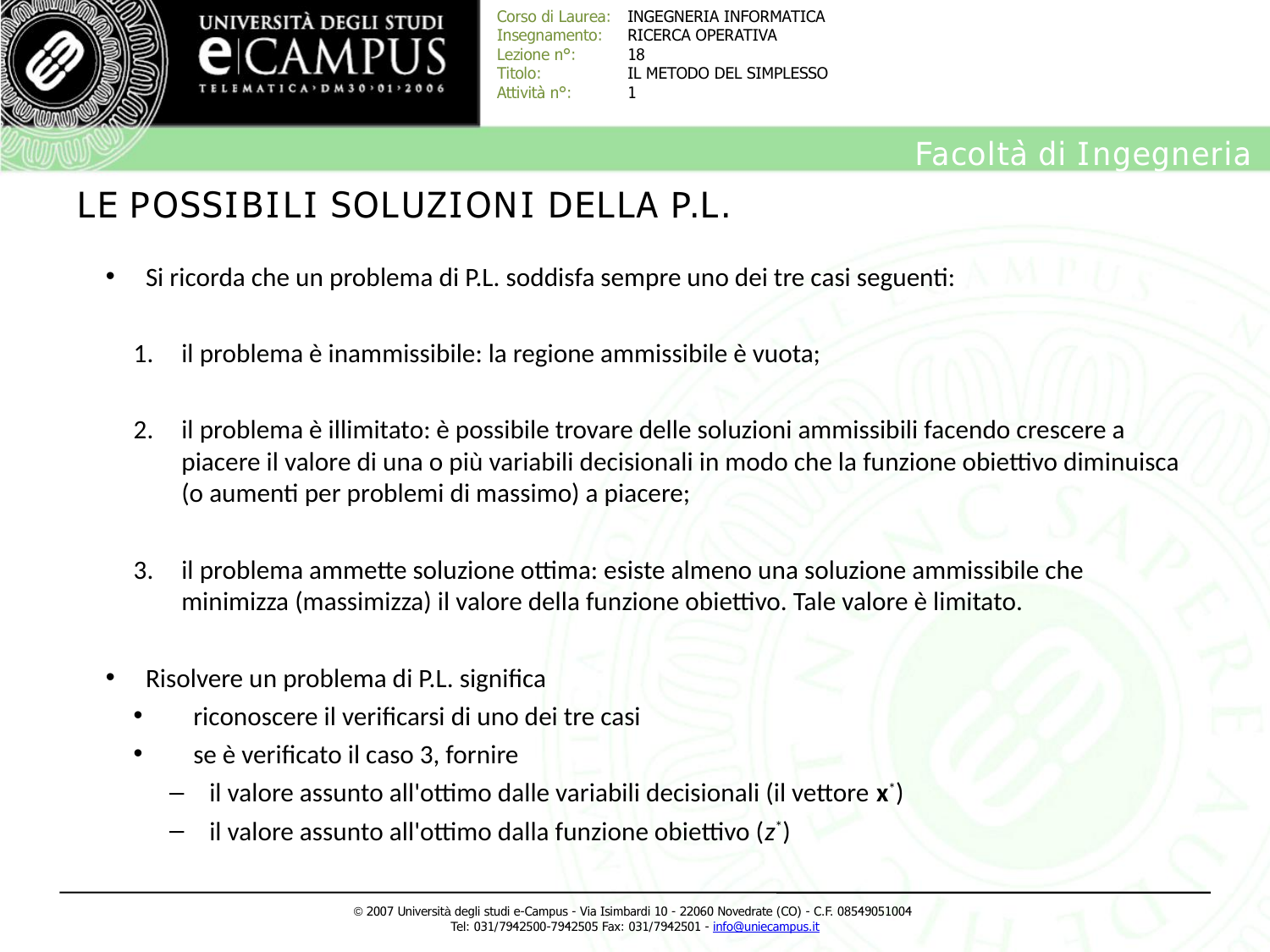

# LE POSSIBILI SOLUZIONI DELLA P.L.
  Si ricorda che un problema di P.L. soddisfa sempre uno dei tre casi seguenti:

il problema è inammissibile: la regione ammissibile è vuota;

il problema è illimitato: è possibile trovare delle soluzioni ammissibili facendo crescere a piacere il valore di una o più variabili decisionali in modo che la funzione obiettivo diminuisca (o aumenti per problemi di massimo) a piacere;

il problema ammette soluzione ottima: esiste almeno una soluzione ammissibile che minimizza (massimizza) il valore della funzione obiettivo. Tale valore è limitato.

  Risolvere un problema di P.L. significa
  riconoscere il verificarsi di uno dei tre casi
  se è verificato il caso 3, fornire
  il valore assunto all'ottimo dalle variabili decisionali (il vettore x*)
  il valore assunto all'ottimo dalla funzione obiettivo (z*)